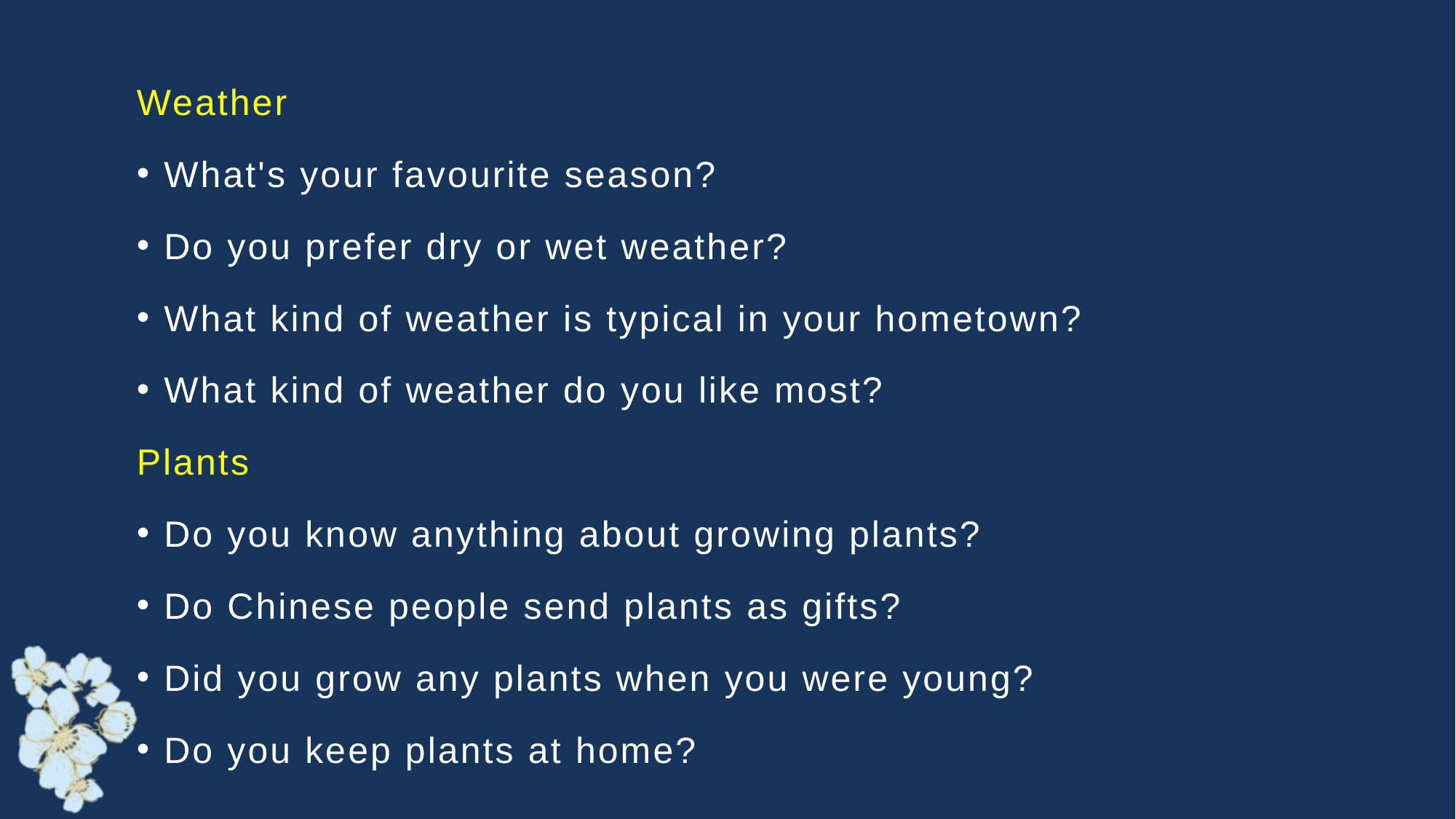

Weather
What's your favourite season?
Do you prefer dry or wet weather?
What kind of weather is typical in your hometown?
What kind of weather do you like most?
Plants
Do you know anything about growing plants?
Do Chinese people send plants as gifts?
Did you grow any plants when you were young?
Do you keep plants at home?